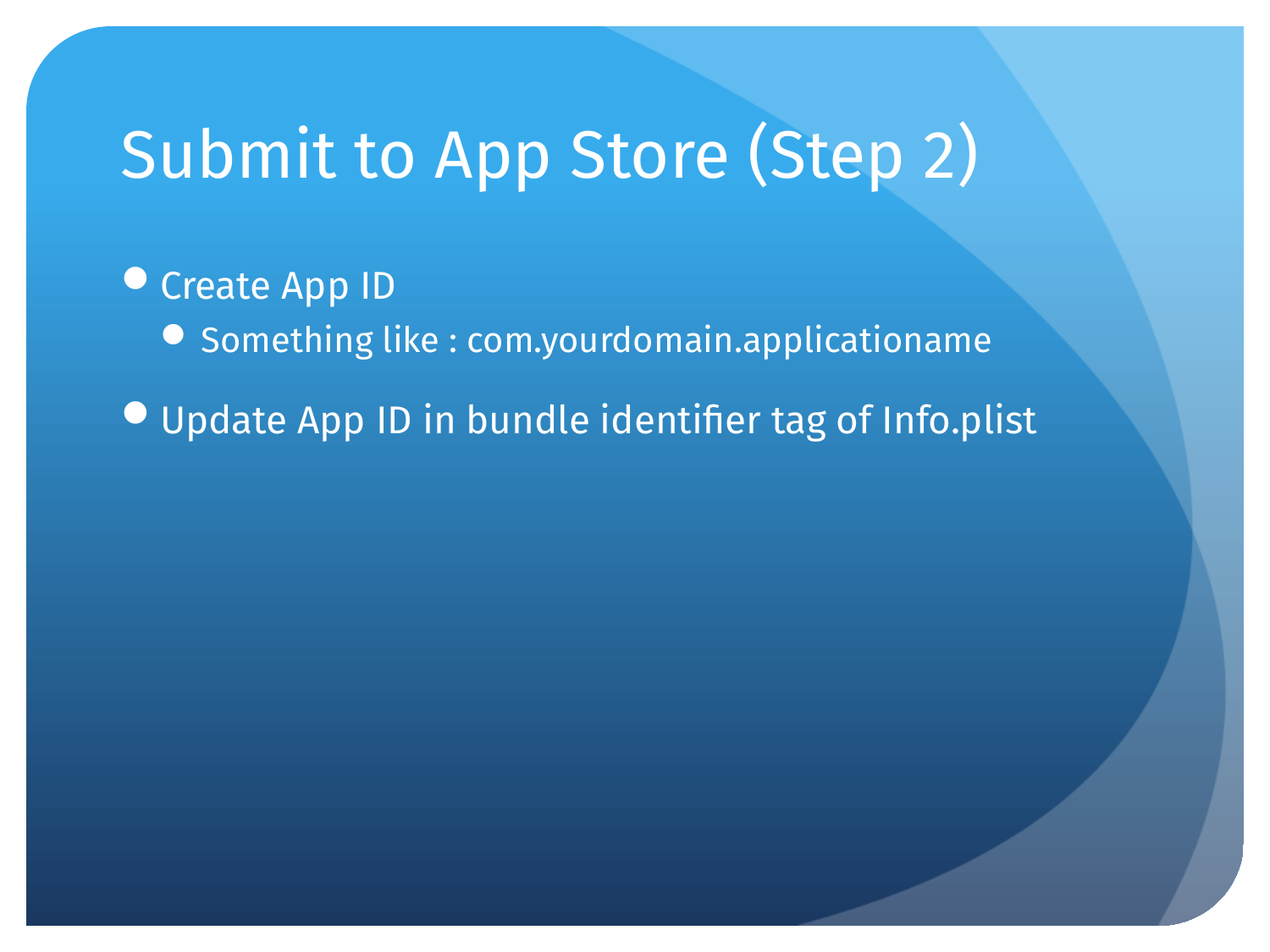

# Submit to App Store (Step 2)
Create App ID
Something like : com.yourdomain.applicationame
Update App ID in bundle identifier tag of Info.plist